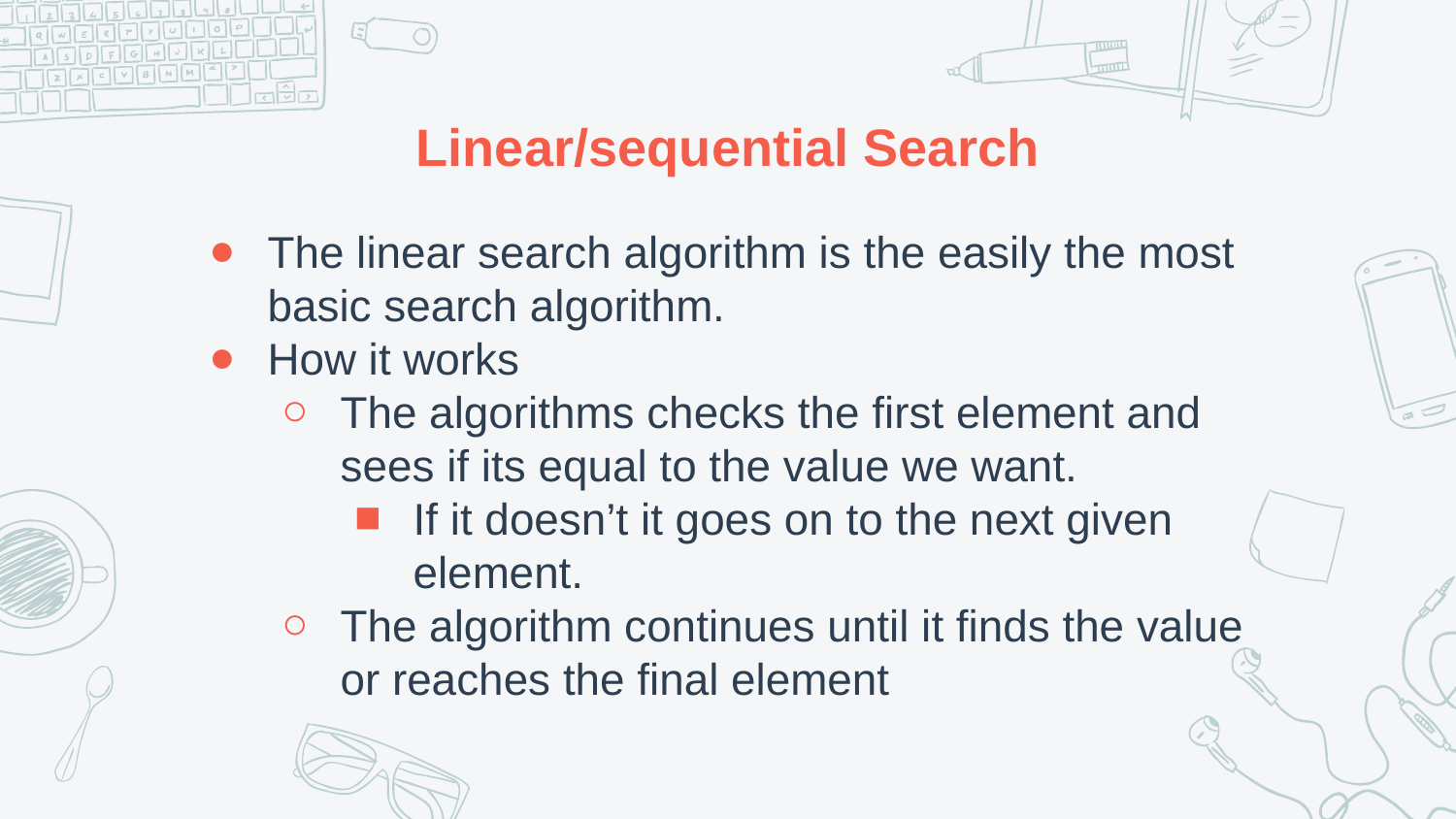

# Linear/sequential Search
The linear search algorithm is the easily the most basic search algorithm.
How it works
The algorithms checks the first element and sees if its equal to the value we want.
If it doesn’t it goes on to the next given element.
The algorithm continues until it finds the value or reaches the final element